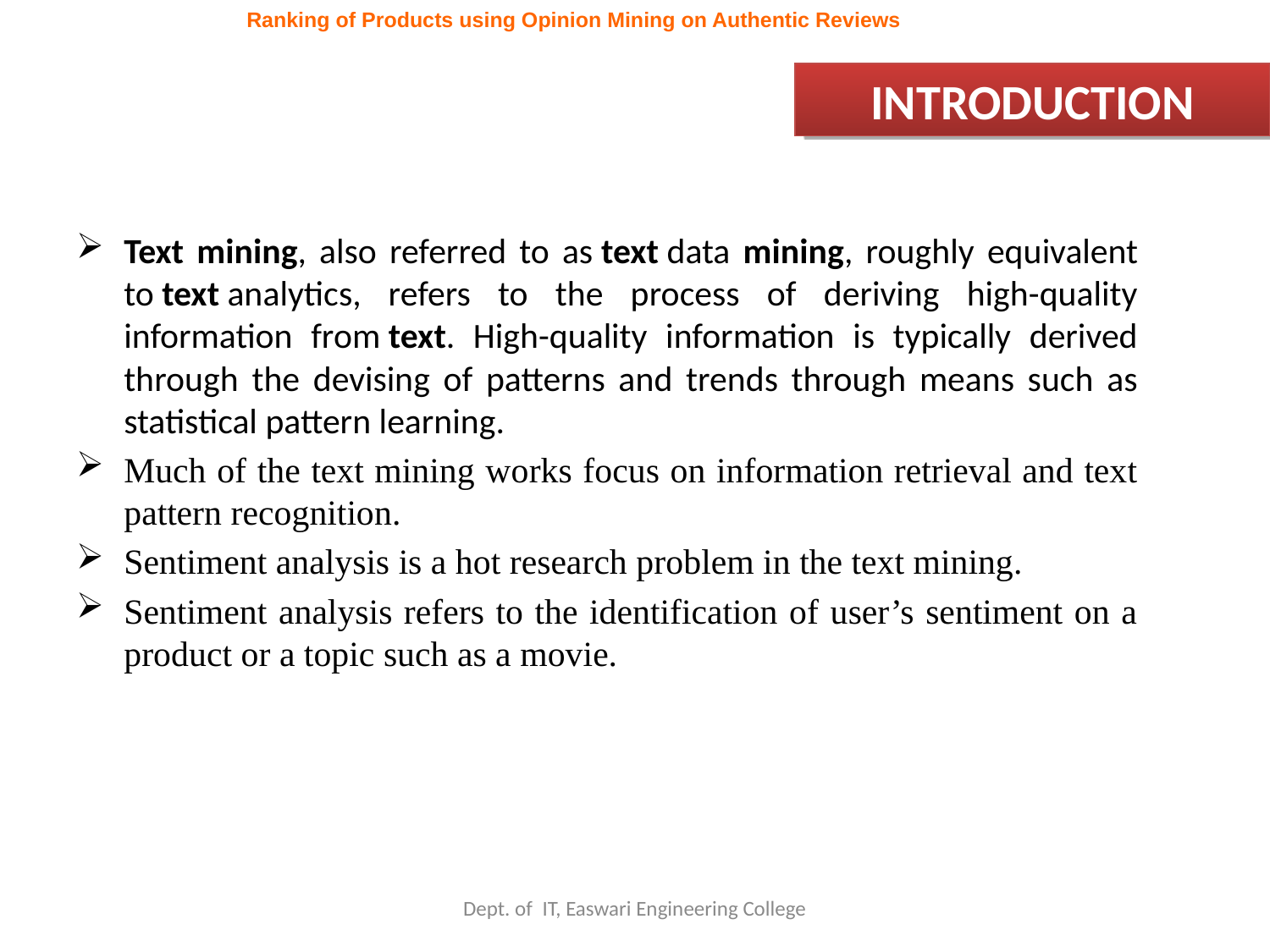

Ranking of Products using Opinion Mining on Authentic Reviews

INTRODUCTION
Text mining, also referred to as text data mining, roughly equivalent to text analytics, refers to the process of deriving high-quality information from text. High-quality information is typically derived through the devising of patterns and trends through means such as statistical pattern learning.
Much of the text mining works focus on information retrieval and text pattern recognition.
Sentiment analysis is a hot research problem in the text mining.
Sentiment analysis refers to the identification of user’s sentiment on a product or a topic such as a movie.
Dept. of  IT, Easwari Engineering College